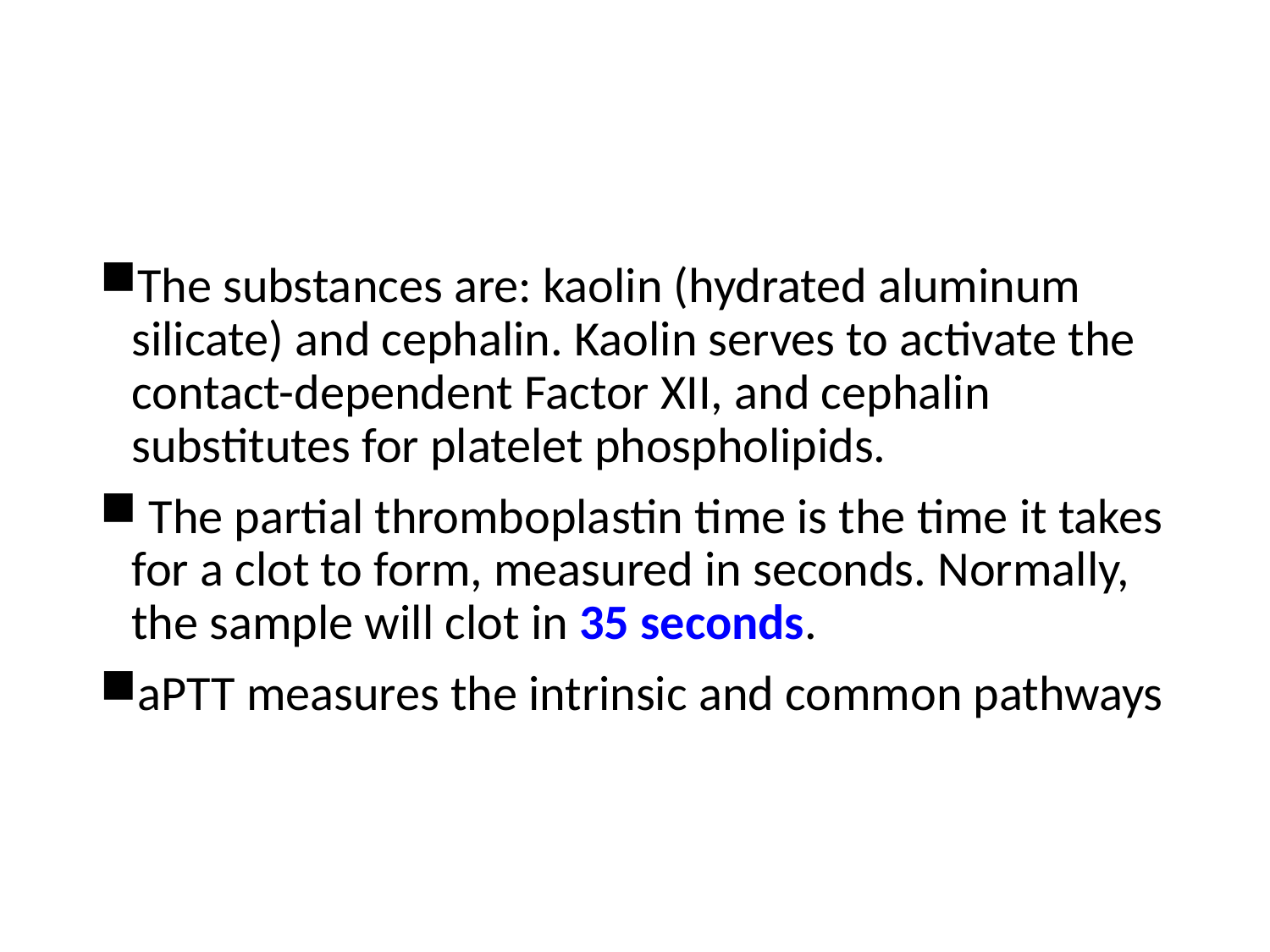

#
The substances are: kaolin (hydrated aluminum silicate) and cephalin. Kaolin serves to activate the contact-dependent Factor XII, and cephalin substitutes for platelet phospholipids.
 The partial thromboplastin time is the time it takes for a clot to form, measured in seconds. Normally, the sample will clot in 35 seconds.
aPTT measures the intrinsic and common pathways